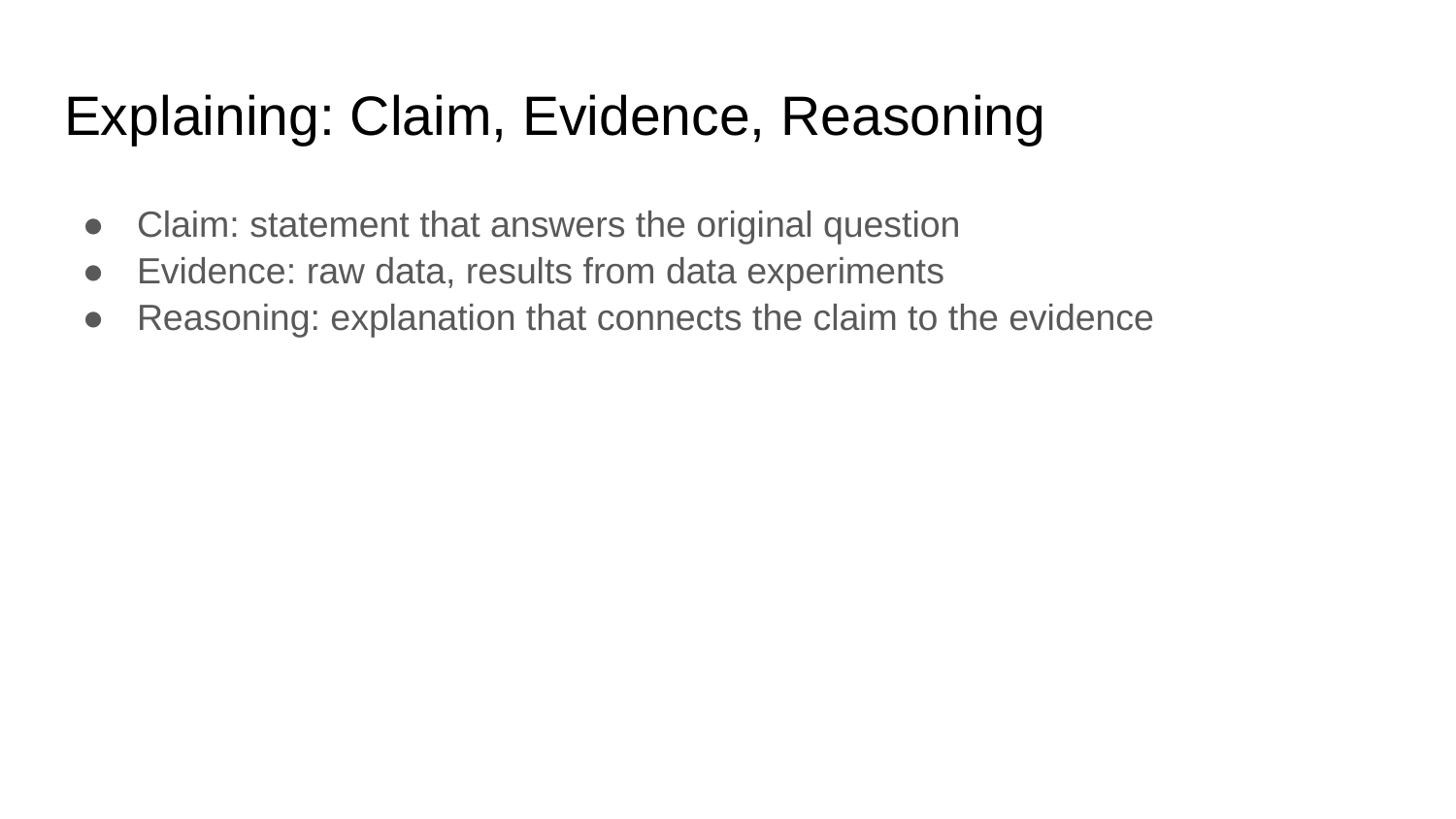

# Explaining: Claim, Evidence, Reasoning
Claim: statement that answers the original question
Evidence: raw data, results from data experiments
Reasoning: explanation that connects the claim to the evidence